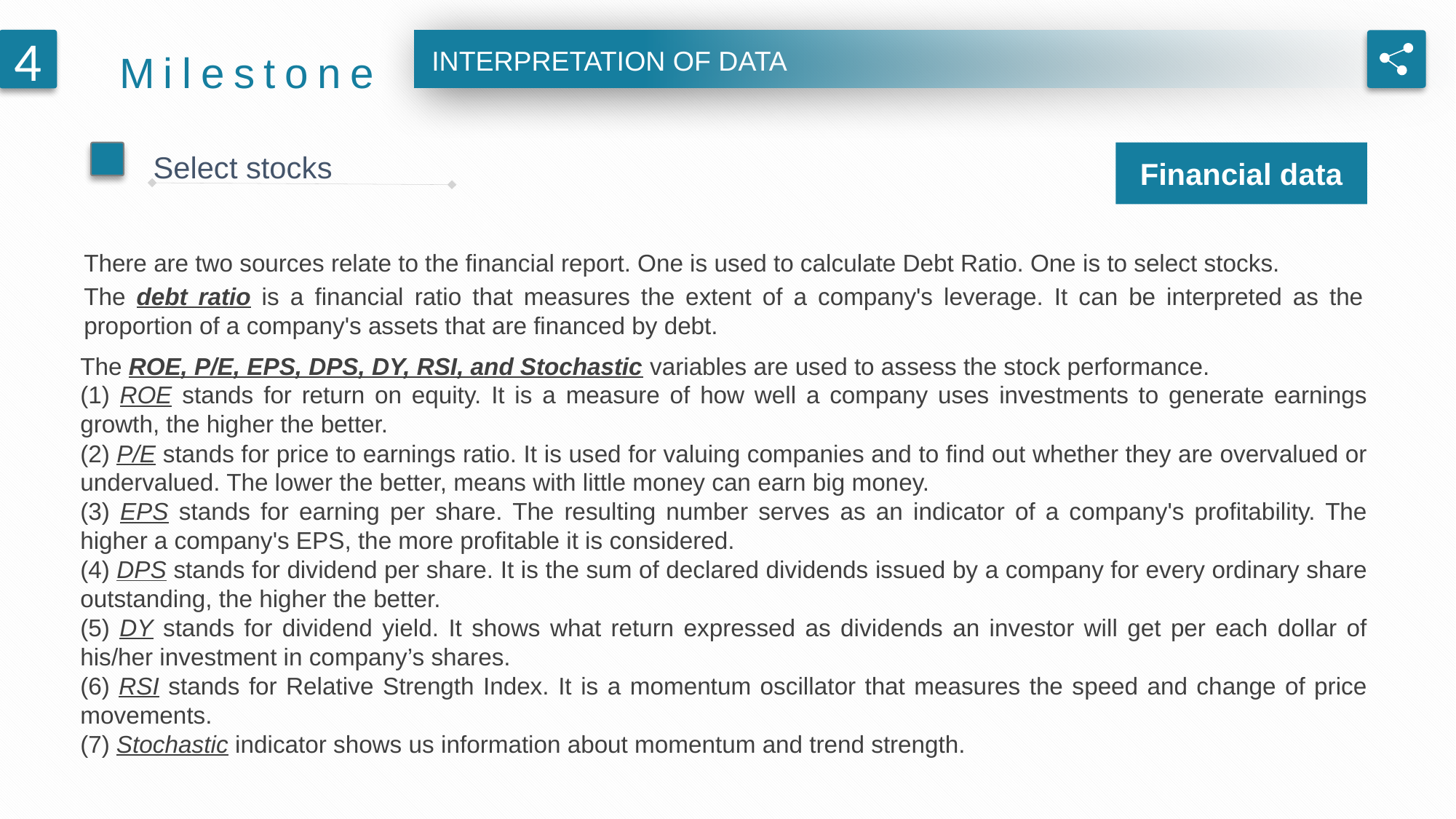

Milestone

4

INTERPRETATION OF DATA

Select stocks

Financial data
There are two sources relate to the financial report. One is used to calculate Debt Ratio. One is to select stocks.
The debt ratio is a financial ratio that measures the extent of a company's leverage. It can be interpreted as the proportion of a company's assets that are financed by debt.
The ROE, P/E, EPS, DPS, DY, RSI, and Stochastic variables are used to assess the stock performance.
(1) ROE stands for return on equity. It is a measure of how well a company uses investments to generate earnings growth, the higher the better.
(2) P/E stands for price to earnings ratio. It is used for valuing companies and to find out whether they are overvalued or undervalued. The lower the better, means with little money can earn big money.
(3) EPS stands for earning per share. The resulting number serves as an indicator of a company's profitability. The higher a company's EPS, the more profitable it is considered.
(4) DPS stands for dividend per share. It is the sum of declared dividends issued by a company for every ordinary share outstanding, the higher the better.
(5) DY stands for dividend yield. It shows what return expressed as dividends an investor will get per each dollar of his/her investment in company’s shares.
(6) RSI stands for Relative Strength Index. It is a momentum oscillator that measures the speed and change of price movements.
(7) Stochastic indicator shows us information about momentum and trend strength.